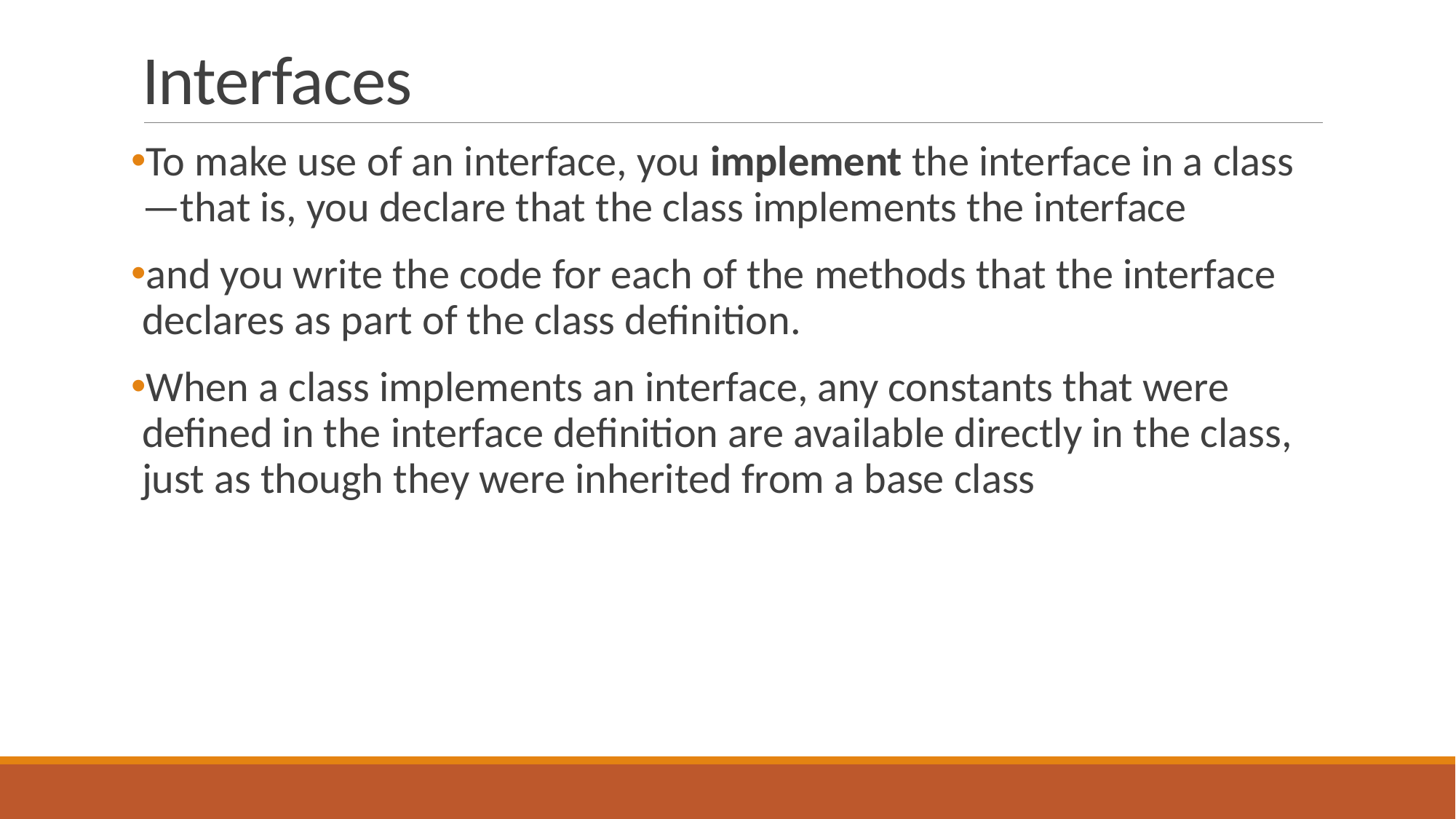

# Interfaces
To make use of an interface, you implement the interface in a class—that is, you declare that the class implements the interface
and you write the code for each of the methods that the interface declares as part of the class definition.
When a class implements an interface, any constants that were defined in the interface definition are available directly in the class, just as though they were inherited from a base class